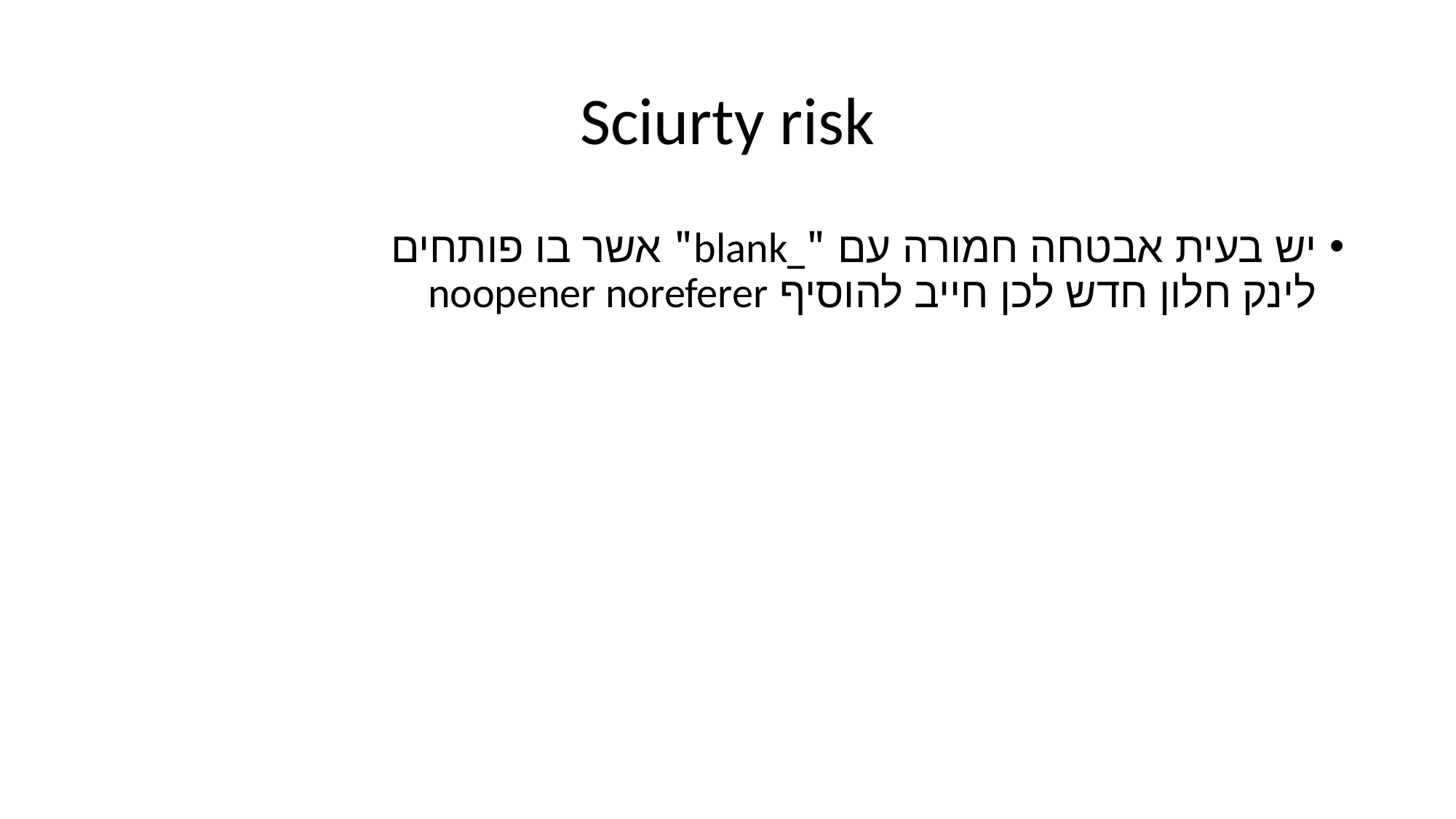

# Sciurty risk
יש בעית אבטחה חמורה עם "_blank" אשר בו פותחים לינק חלון חדש לכן חייב להוסיף noopener noreferer